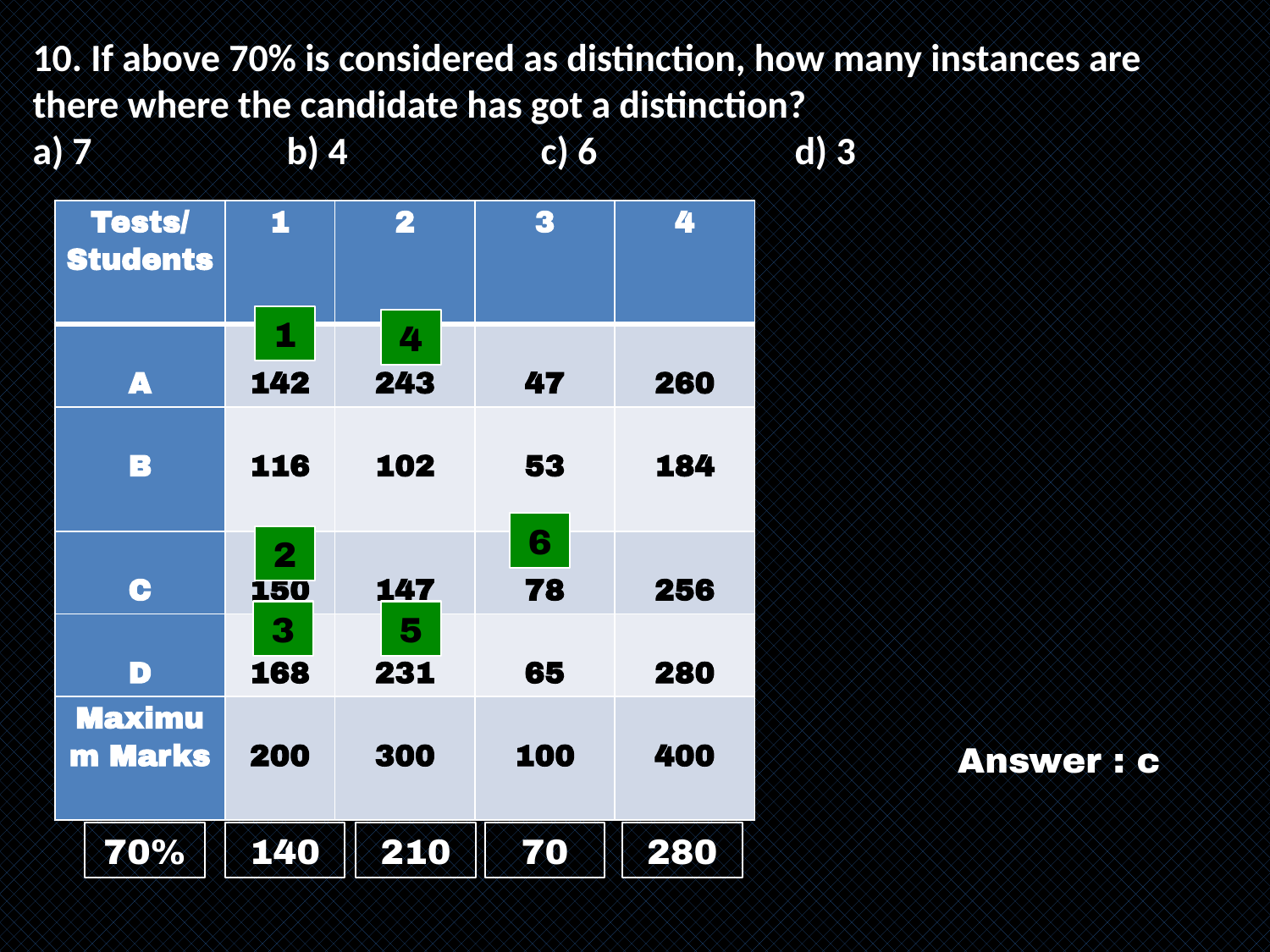

10. If above 70% is considered as distinction, how many instances are there where the candidate has got a distinction?
a) 7 		b) 4		c) 6		d) 3
| Tests/ Students | 1 | 2 | 3 | 4 |
| --- | --- | --- | --- | --- |
| A | 142 | 243 | 47 | 260 |
| B | 116 | 102 | 53 | 184 |
| C | 150 | 147 | 78 | 256 |
| D | 168 | 231 | 65 | 280 |
| Maximum Marks | 200 | 300 | 100 | 400 |
1
4
6
2
3
5
Answer : c
70%
140
210
70
280